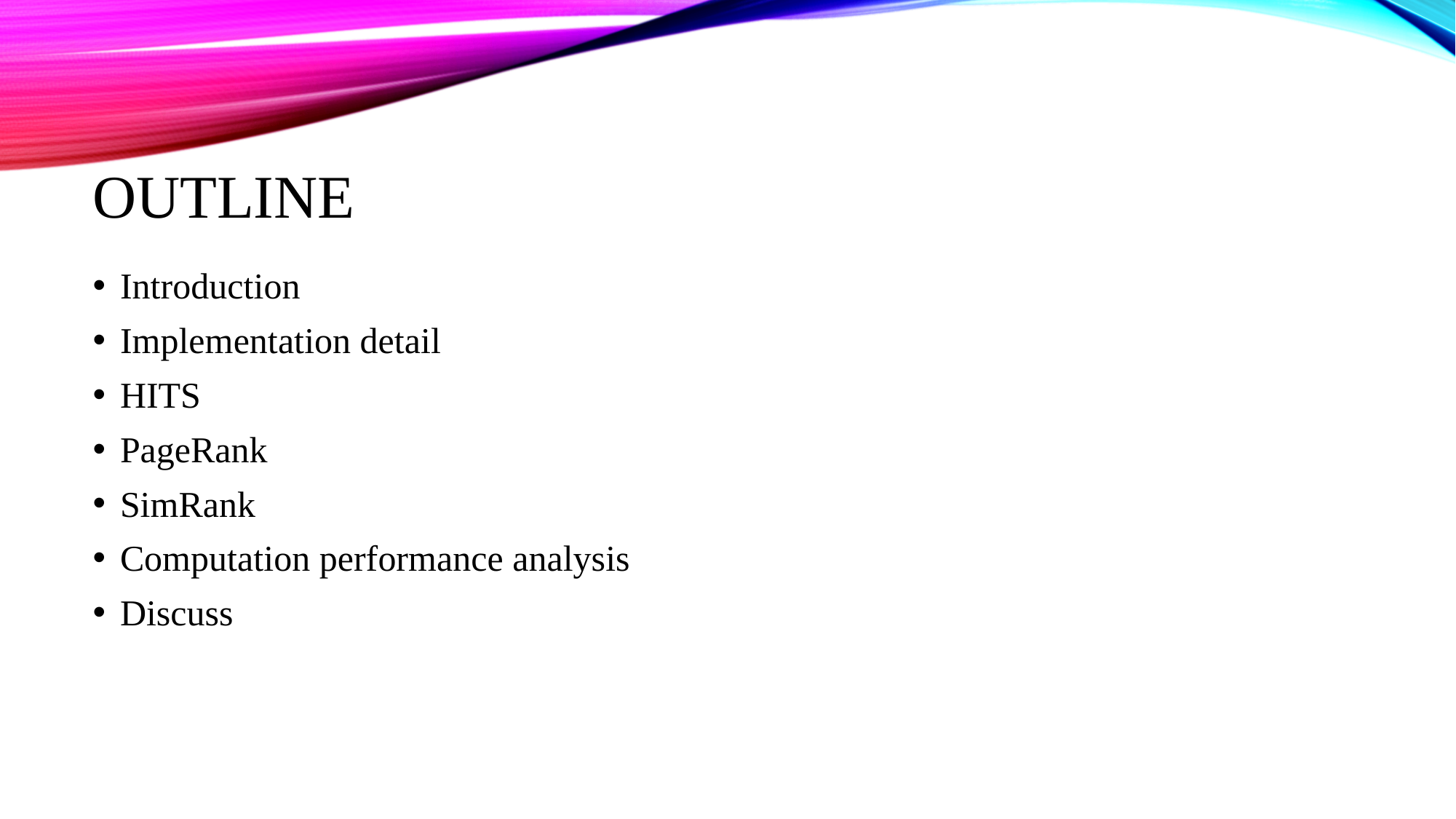

# Outline
Introduction
Implementation detail
HITS
PageRank
SimRank
Computation performance analysis
Discuss